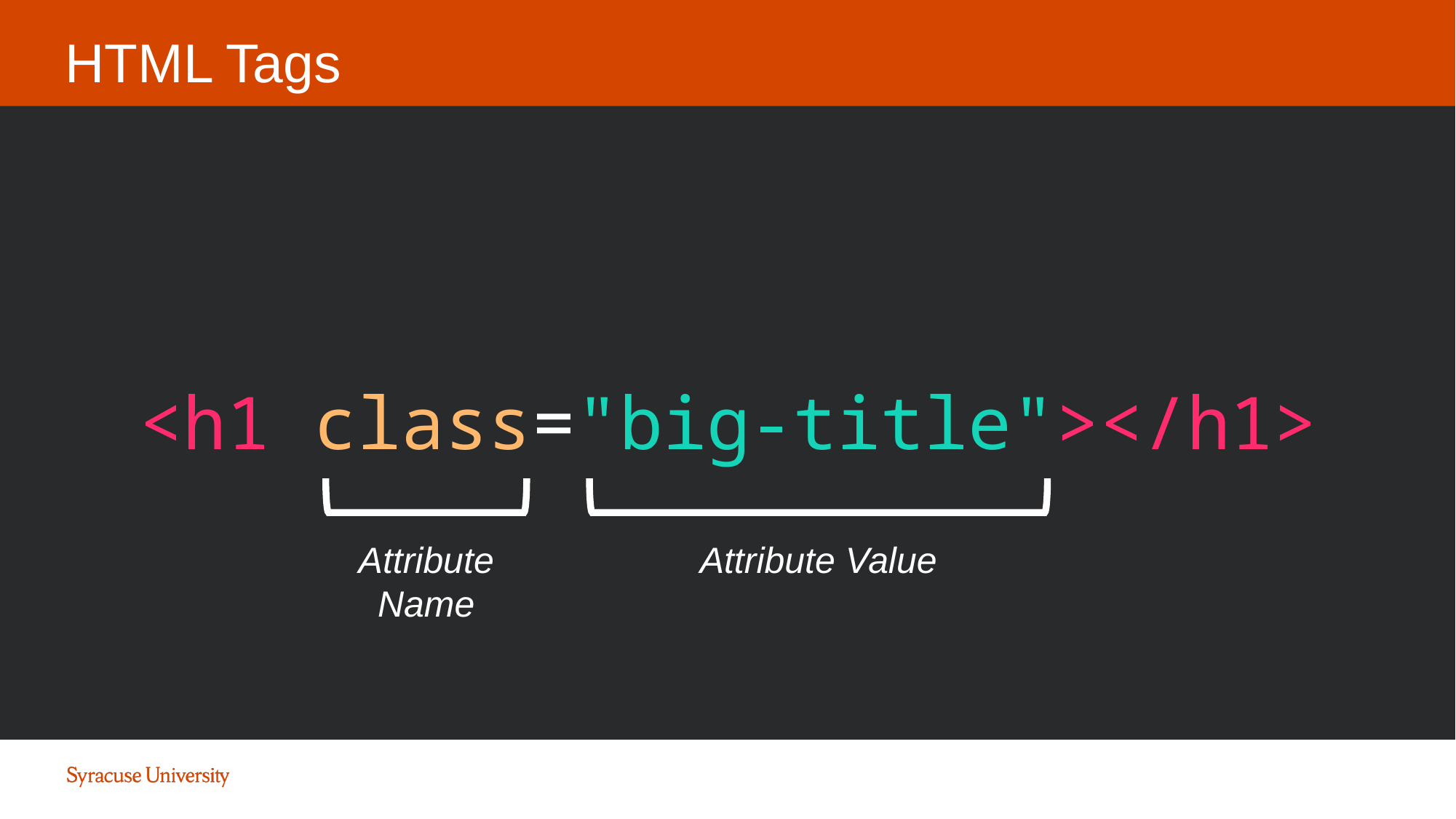

# HTML Tags

<h1 class="big-title"></h1>

Attribute Name
Attribute Value